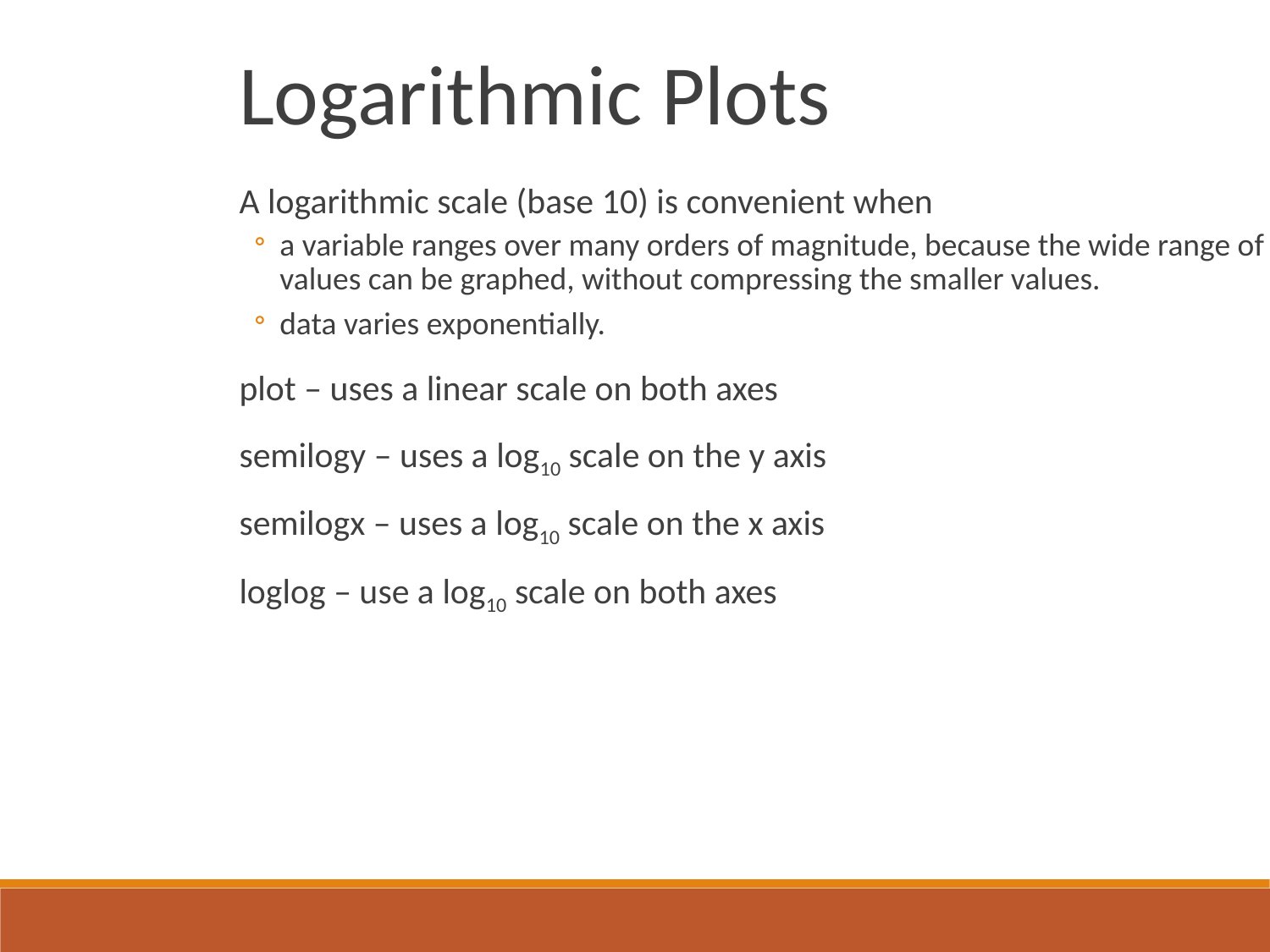

Logarithmic Plots
A logarithmic scale (base 10) is convenient when
a variable ranges over many orders of magnitude, because the wide range of values can be graphed, without compressing the smaller values.
data varies exponentially.
plot – uses a linear scale on both axes
semilogy – uses a log10 scale on the y axis
semilogx – uses a log10 scale on the x axis
loglog – use a log10 scale on both axes